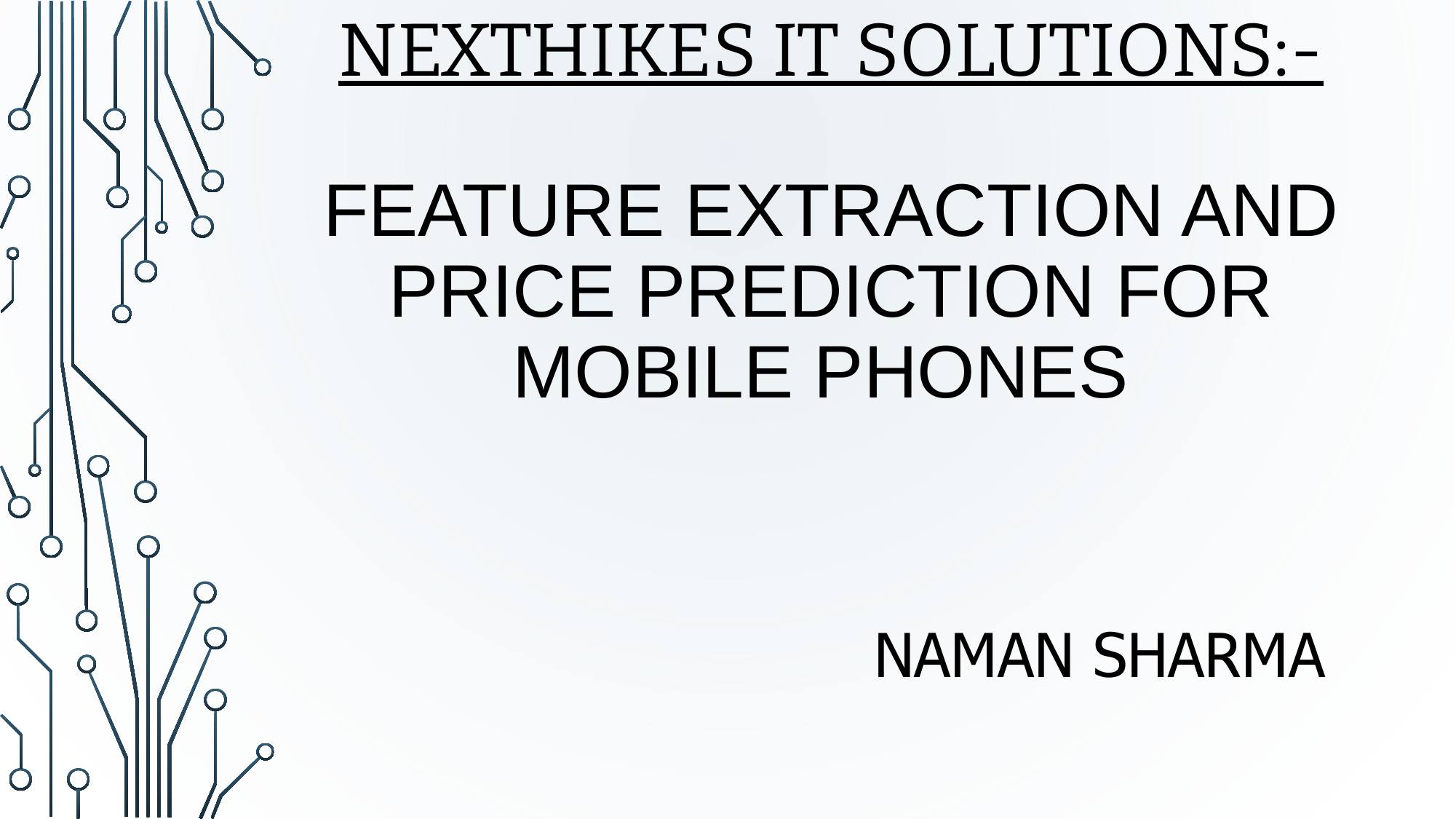

# NEXTHIKES IT SOLUTIONS:- Feature Extraction and Price Prediction for Mobile Phones
NAMAN sHARMA